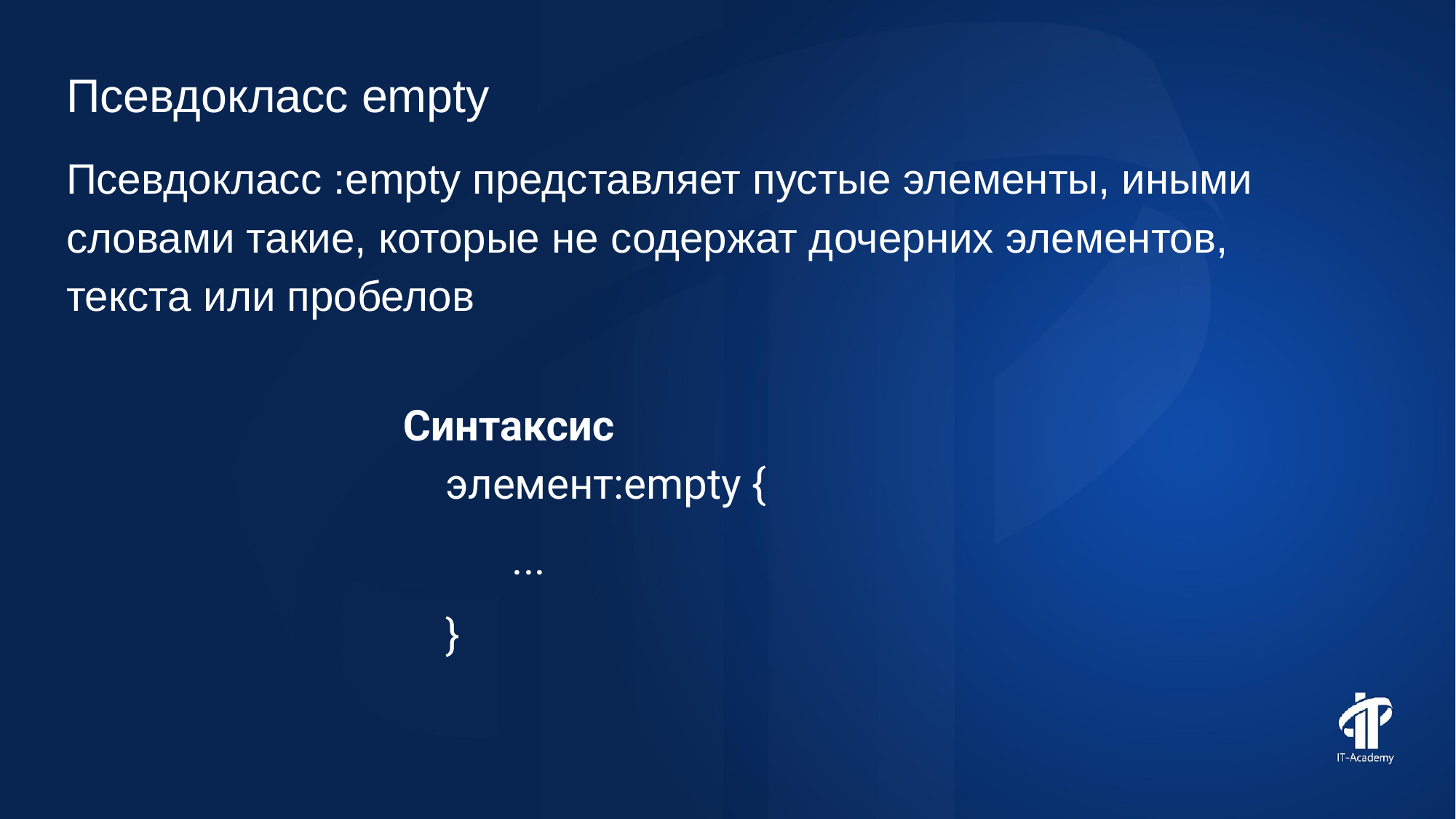

Псевдокласс empty
Псевдокласс :empty представляет пустые элементы, иными словами такие, которые не содержат дочерних элементов, текста или пробелов
Синтаксис
элемент:empty {
...
}